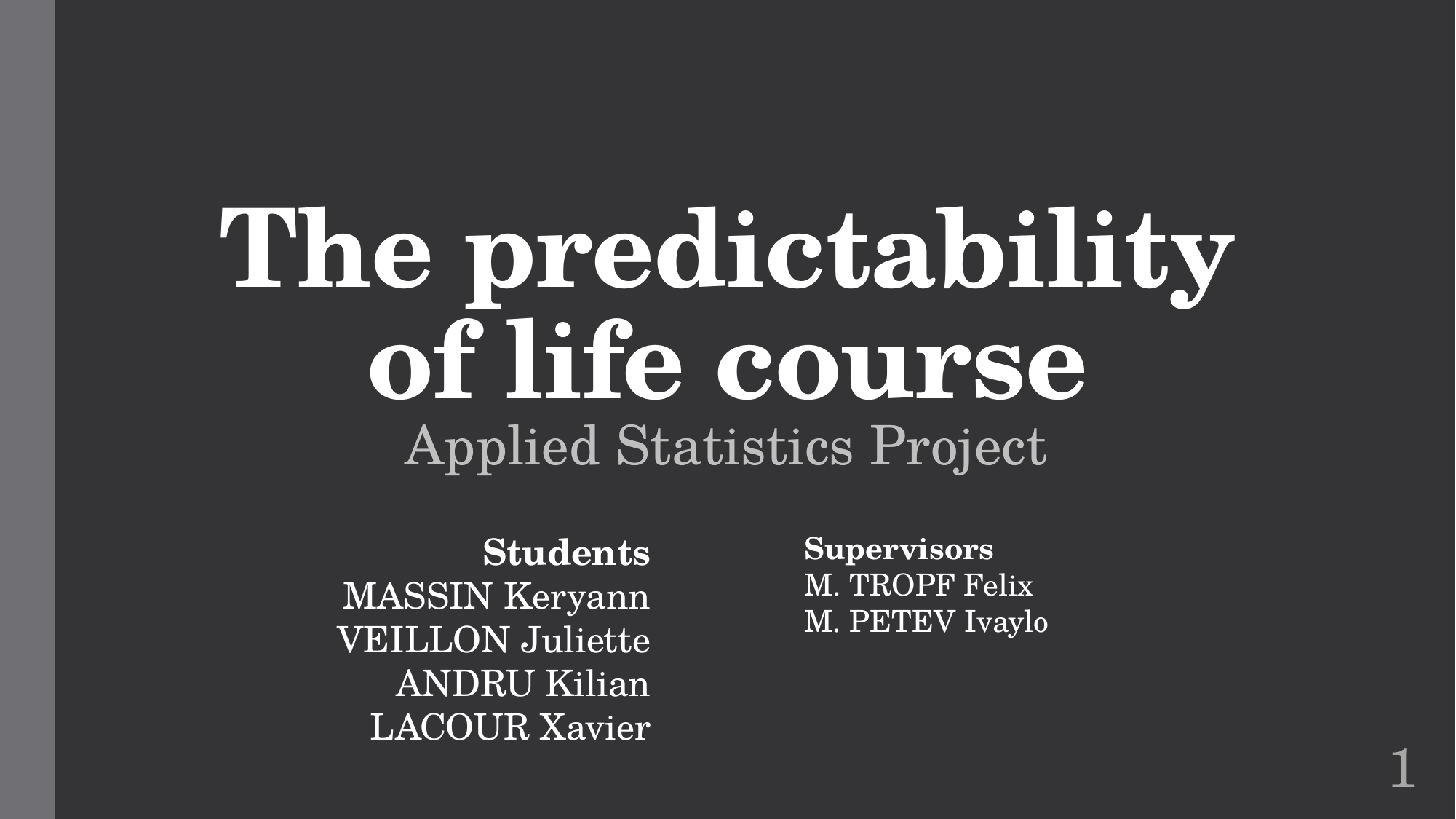

# The predictability of life course
Applied Statistics Project
Students
MASSIN Keryann
VEILLON Juliette
ANDRU Kilian
LACOUR Xavier

Supervisors
M. TROPF Felix
M. PETEV Ivaylo
1